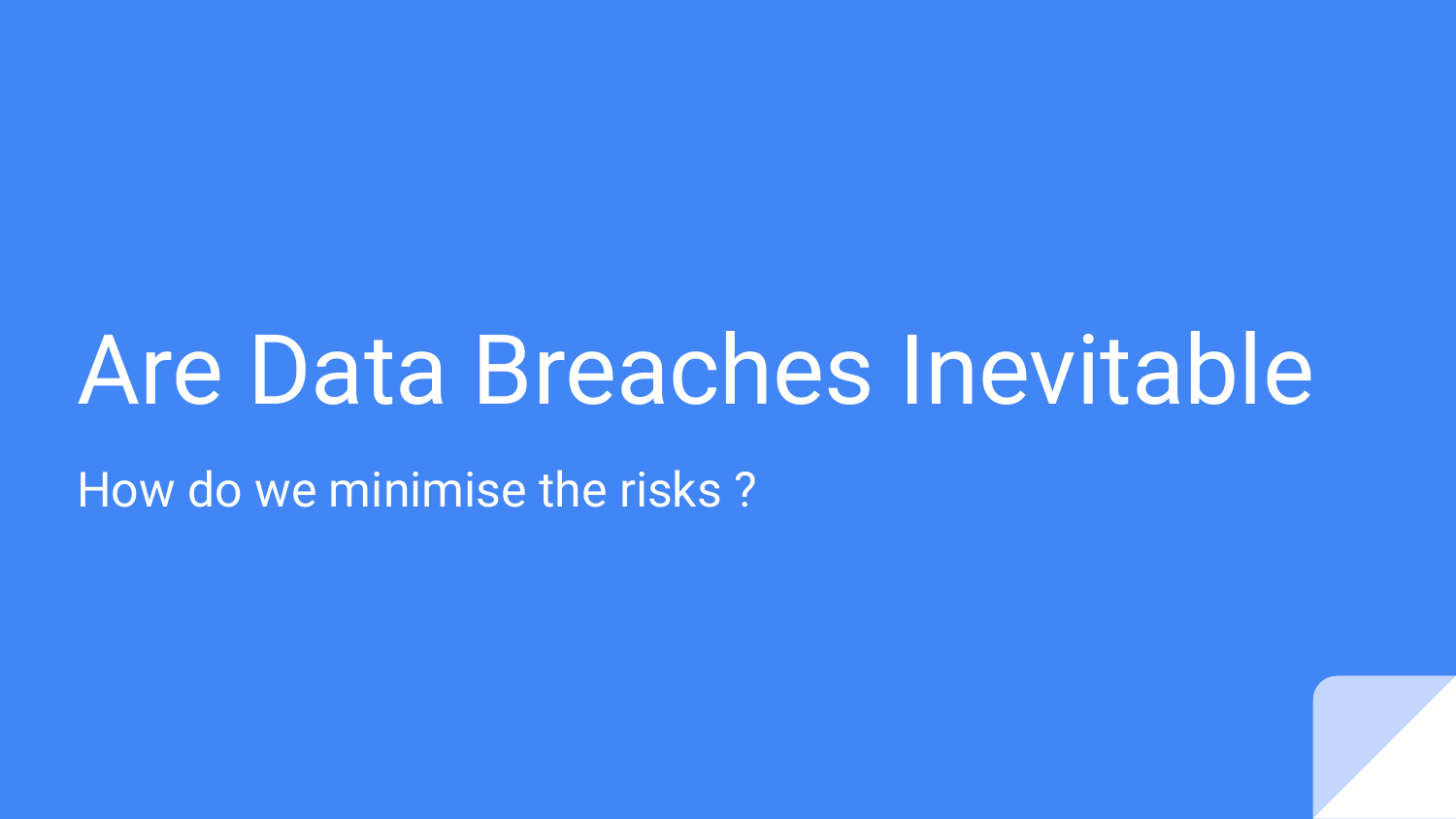

# Are Data Breaches Inevitable
How do we minimise the risks ?